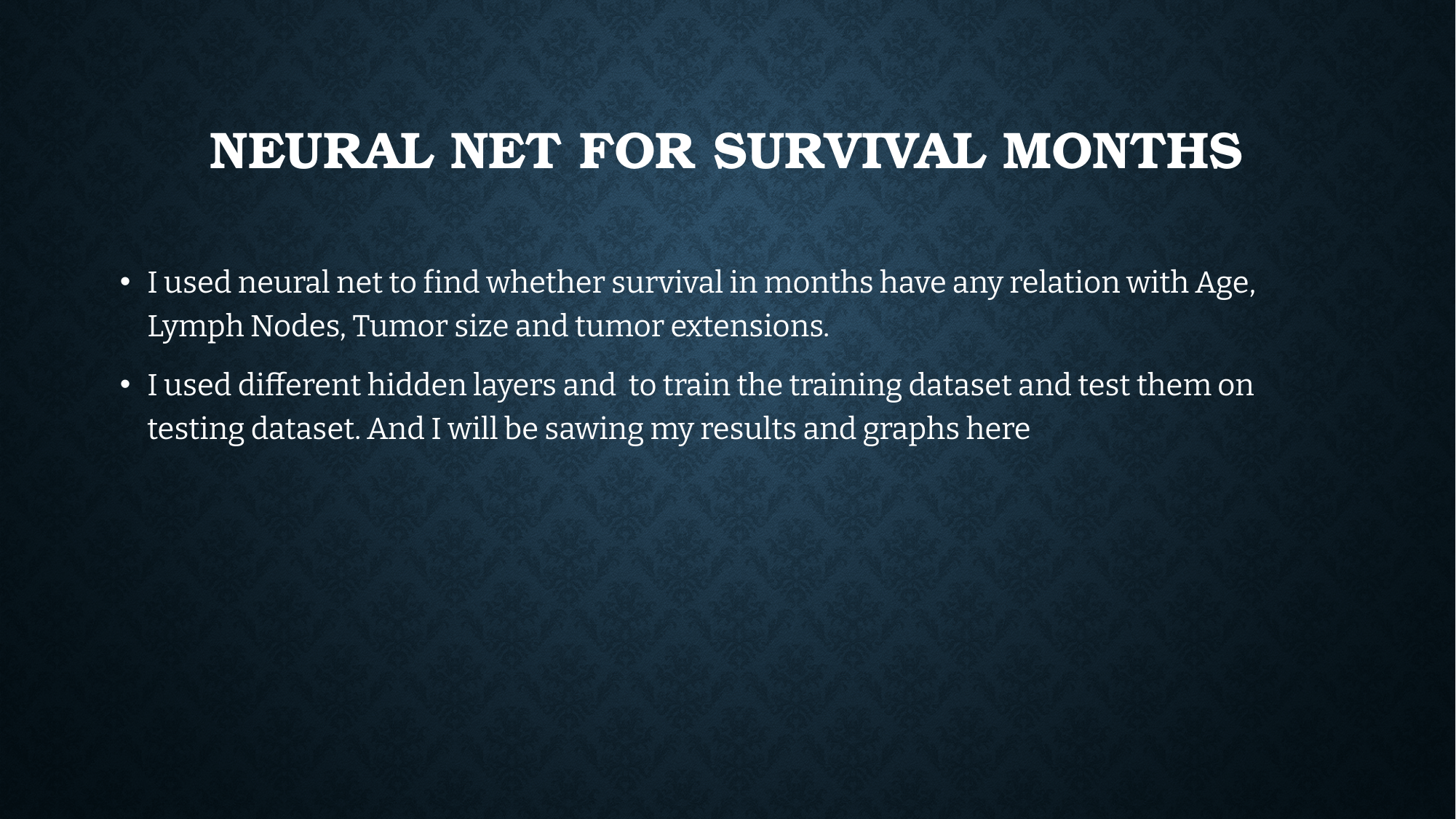

# Neural Net For Survival Months
I used neural net to find whether survival in months have any relation with Age, Lymph Nodes, Tumor size and tumor extensions.
I used different hidden layers and  to train the training dataset and test them on testing dataset. And I will be sawing my results and graphs here